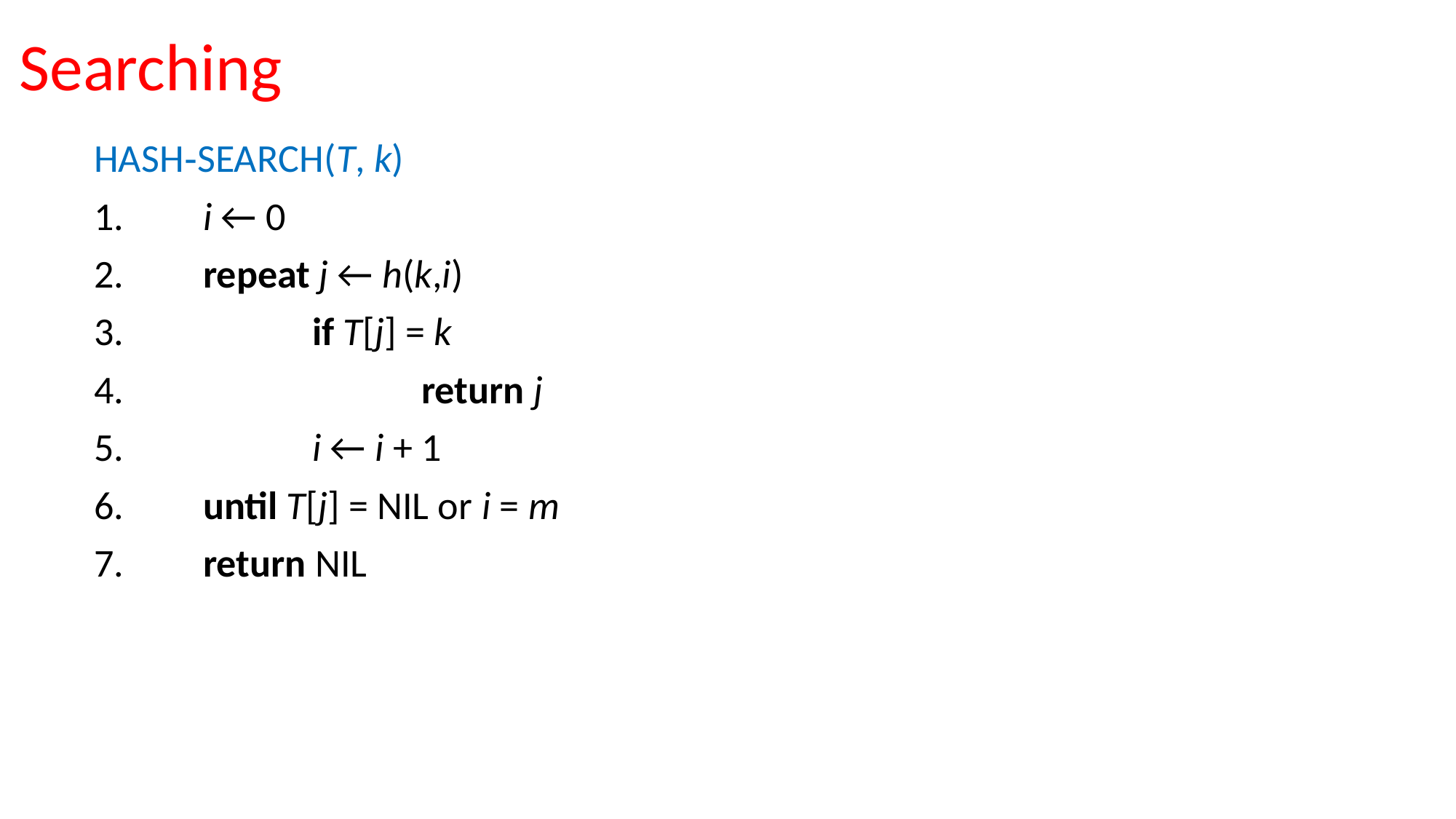

# Searching
HASH‐SEARCH(T, k)
1. 	i ← 0
2. 	repeat j ← h(k,i)
3. 		if T[j] = k
4. 			return j
5. 		i ← i + 1
6. 	until T[j] = NIL or i = m
7. 	return NIL